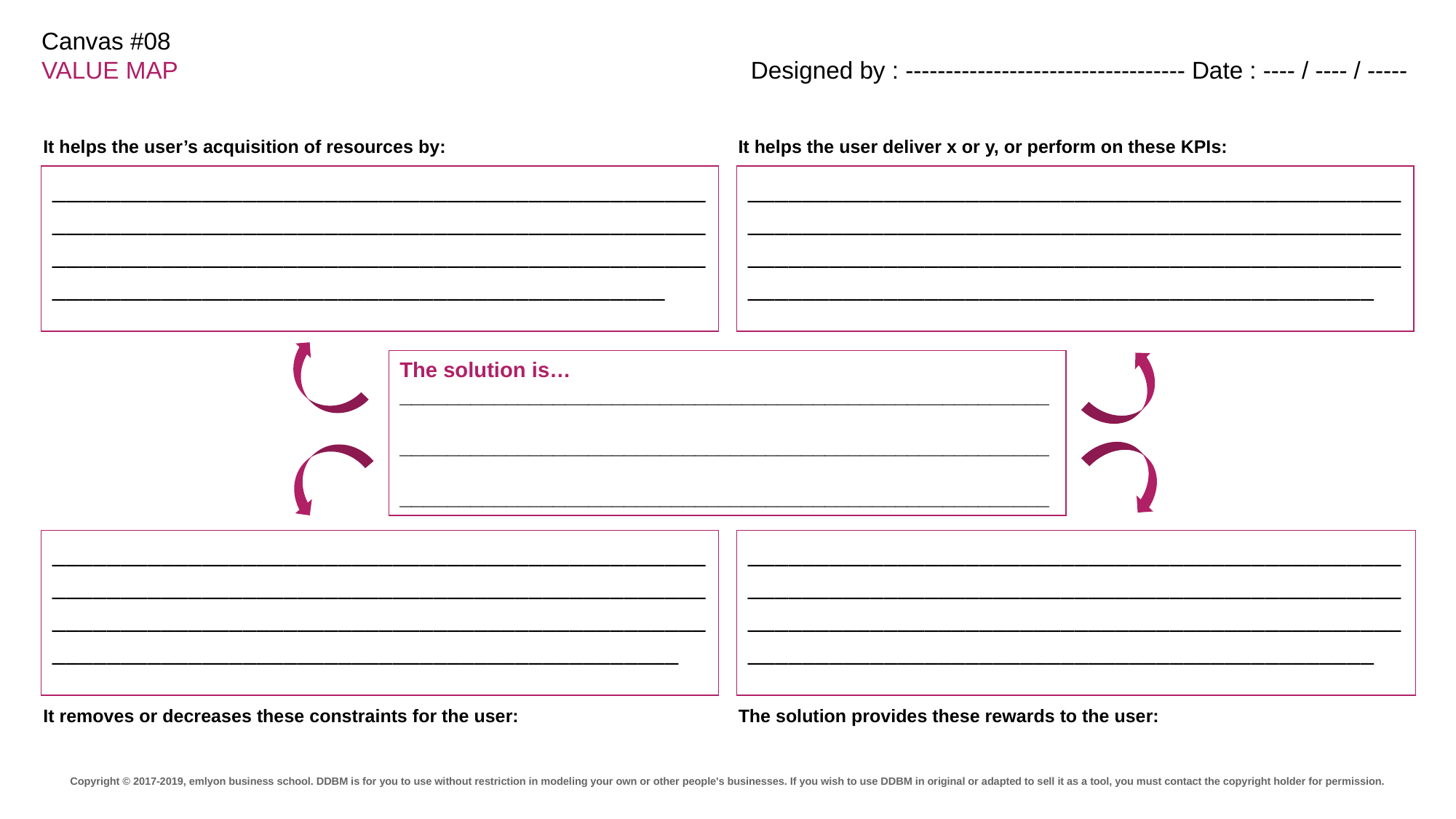

It helps the user’s acquisition of resources by:
It helps the user deliver x or y, or perform on these KPIs:

_____________________________________________________________________________________________________________________________________________________________________________________________
______________________________________________________________________________________________________________________________________________________________________________________________

The solution is…
_______________________________________________________

_______________________________________________________

_______________________________________________________

______________________________________________________________________________________________________________________________________________________________________________________________
______________________________________________________________________________________________________________________________________________________________________________________________
It removes or decreases these constraints for the user:

The solution provides these rewards to the user: